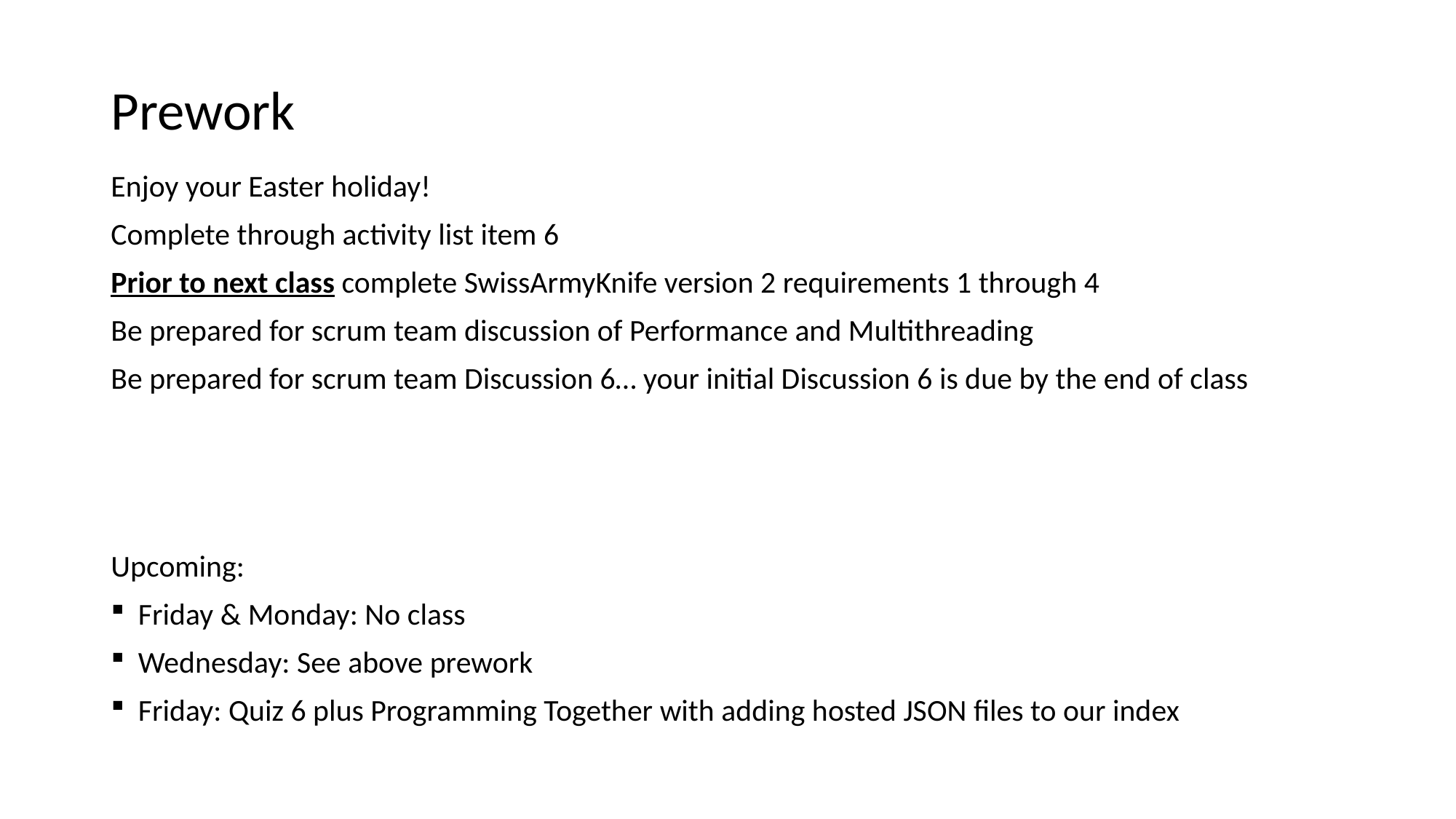

# Prework
Enjoy your Easter holiday!
Complete through activity list item 6
Prior to next class complete SwissArmyKnife version 2 requirements 1 through 4
Be prepared for scrum team discussion of Performance and Multithreading
Be prepared for scrum team Discussion 6… your initial Discussion 6 is due by the end of class
Upcoming:
Friday & Monday: No class
Wednesday: See above prework
Friday: Quiz 6 plus Programming Together with adding hosted JSON files to our index